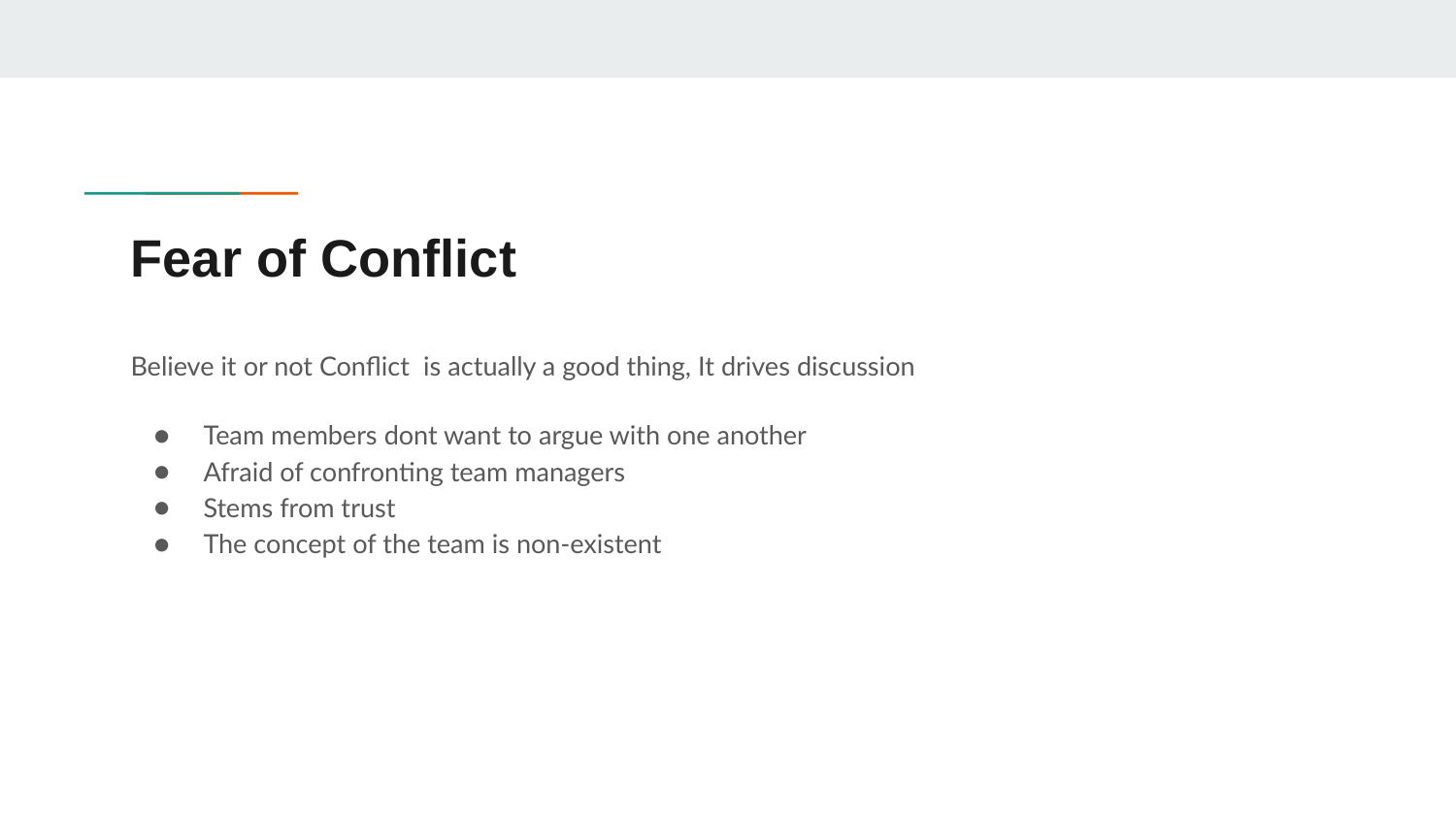

# Fear of Conflict
Believe it or not Conflict  is actually a good thing, It drives discussion
Team members dont want to argue with one another
Afraid of confronting team managers
Stems from trust
The concept of the team is non-existent